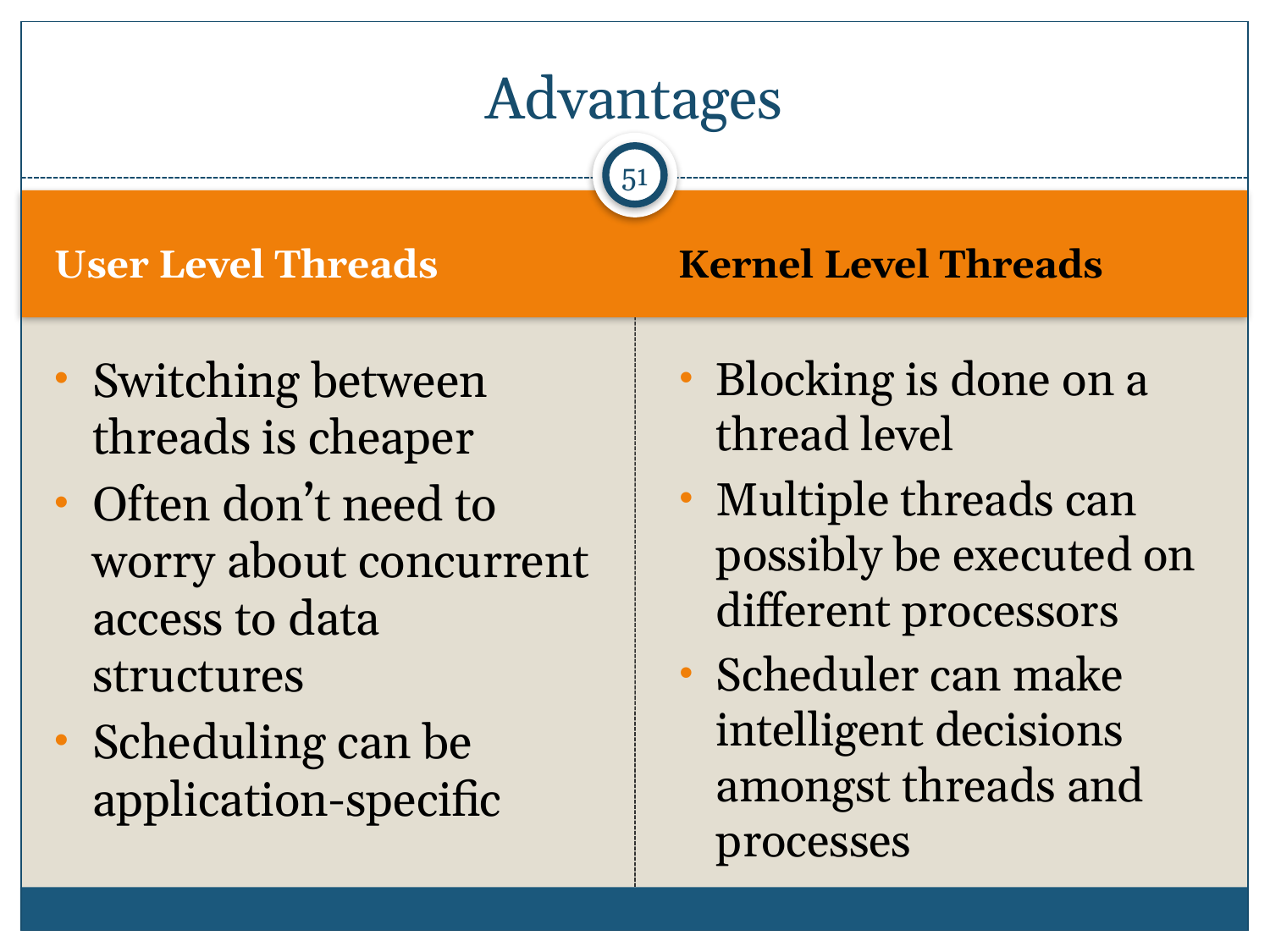

# Advantages
51
User Level Threads
Kernel Level Threads
Switching between threads is cheaper
Often don’t need to worry about concurrent access to data structures
Scheduling can be application-specific
Blocking is done on a thread level
Multiple threads can possibly be executed on different processors
Scheduler can make intelligent decisions amongst threads and processes